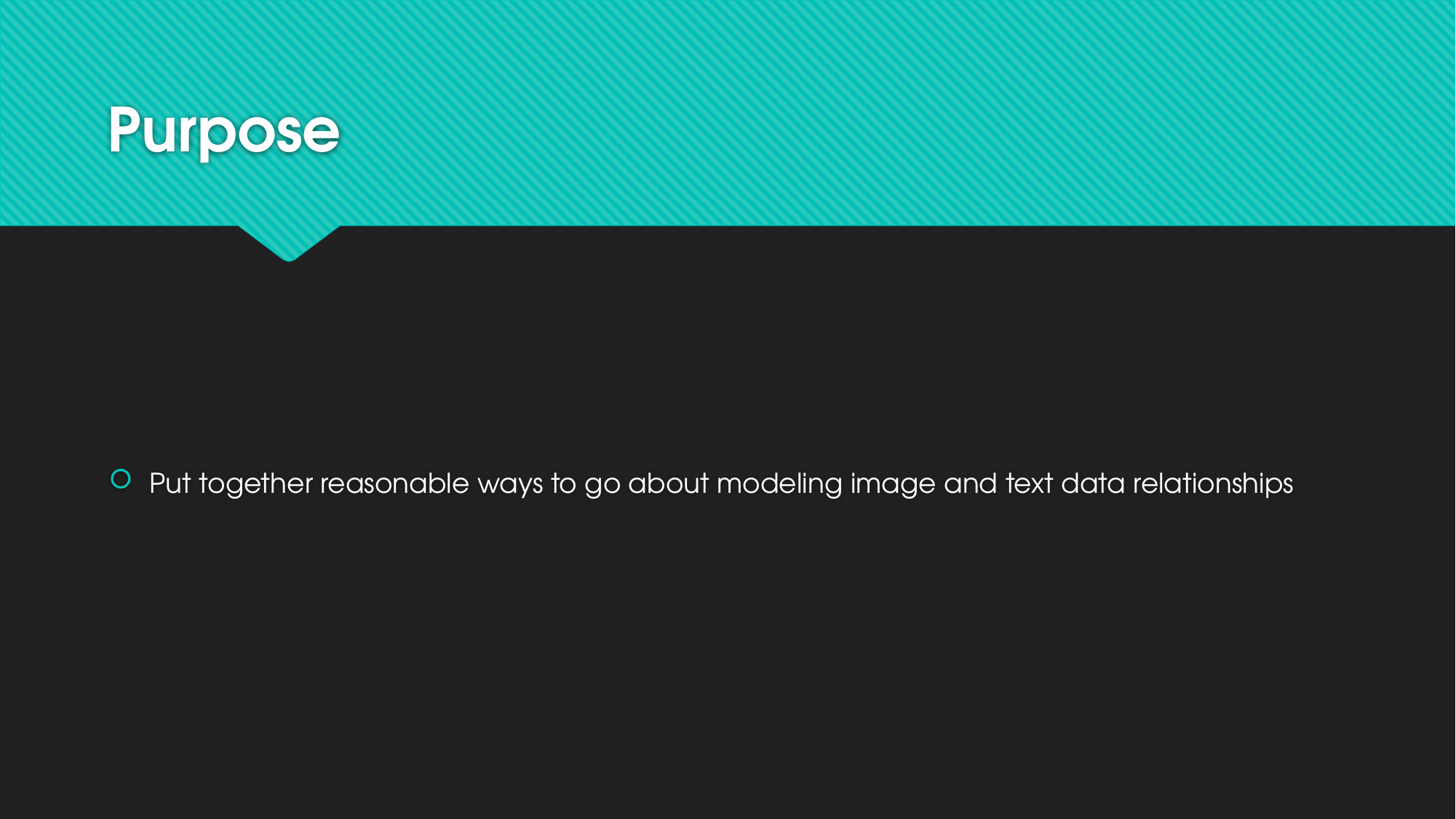

# Purpose
Put together reasonable ways to go about modeling image and text data relationships